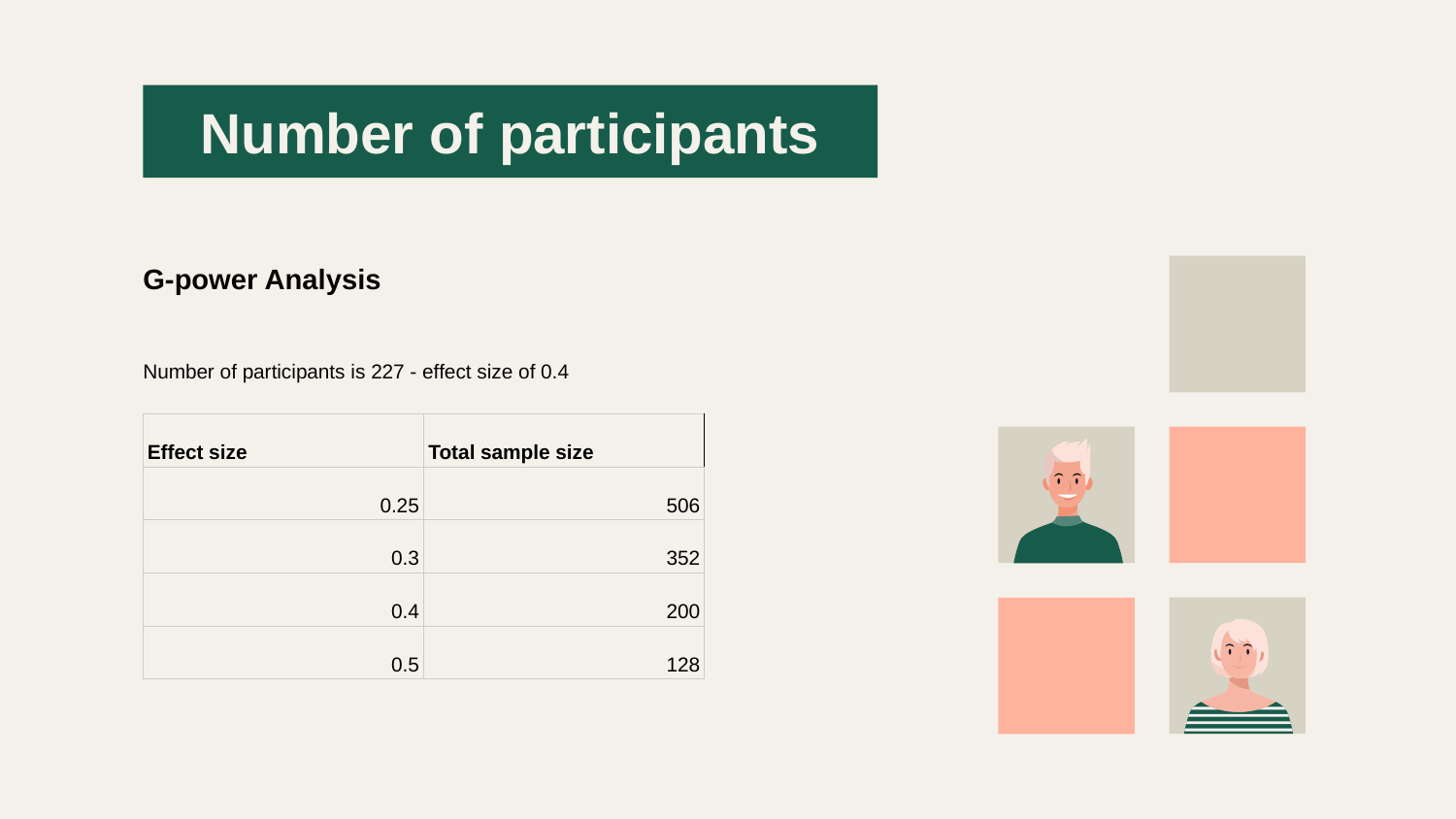

# Number of participants
G-power Analysis
Number of participants is 227 - effect size of 0.4

| Effect size | Total sample size |
| --- | --- |
| 0.25 | 506 |
| 0.3 | 352 |
| 0.4 | 200 |
| 0.5 | 128 |